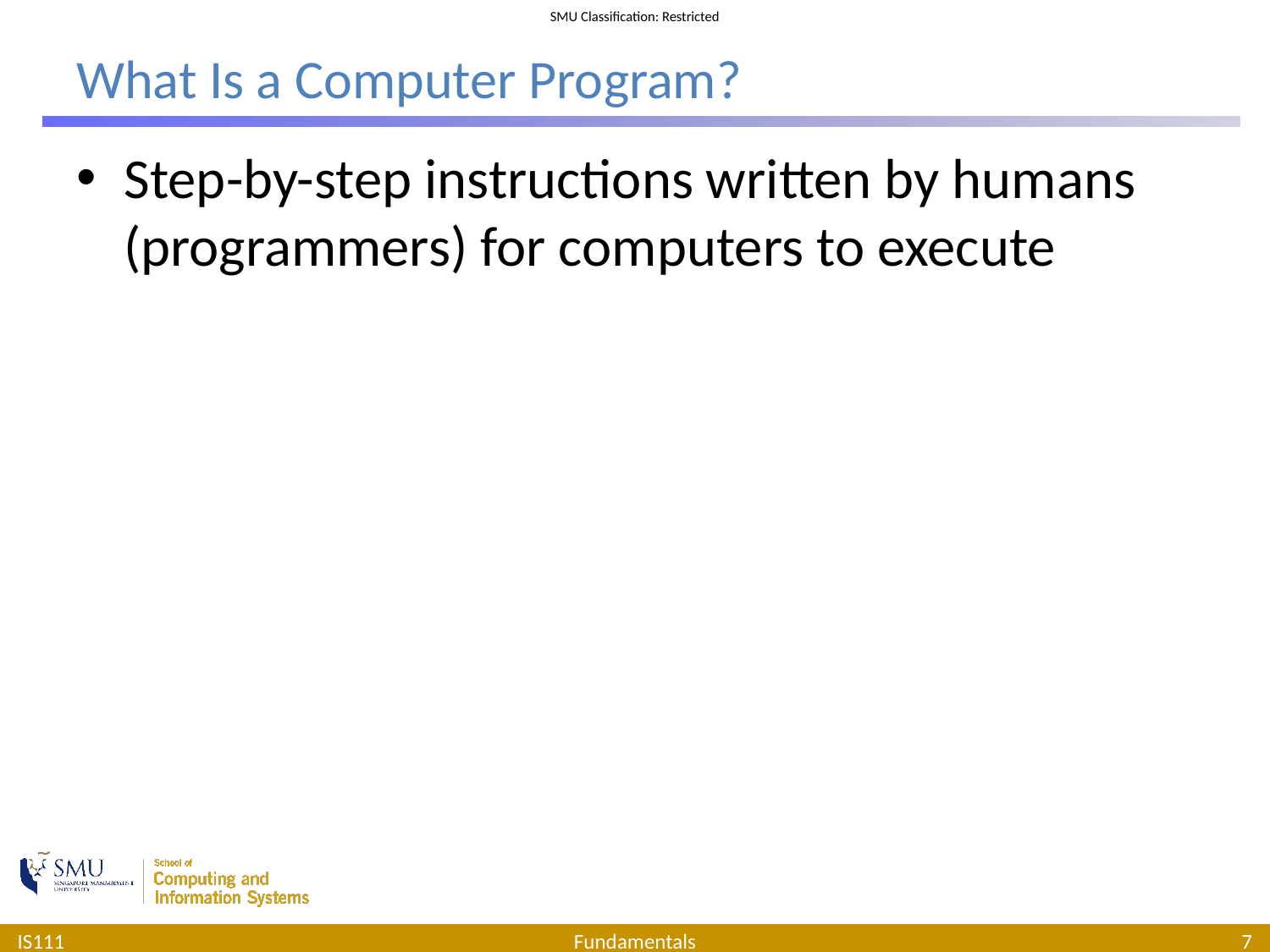

# What Is a Computer Program?
Step-by-step instructions written by humans (programmers) for computers to execute
IS111
Fundamentals
7